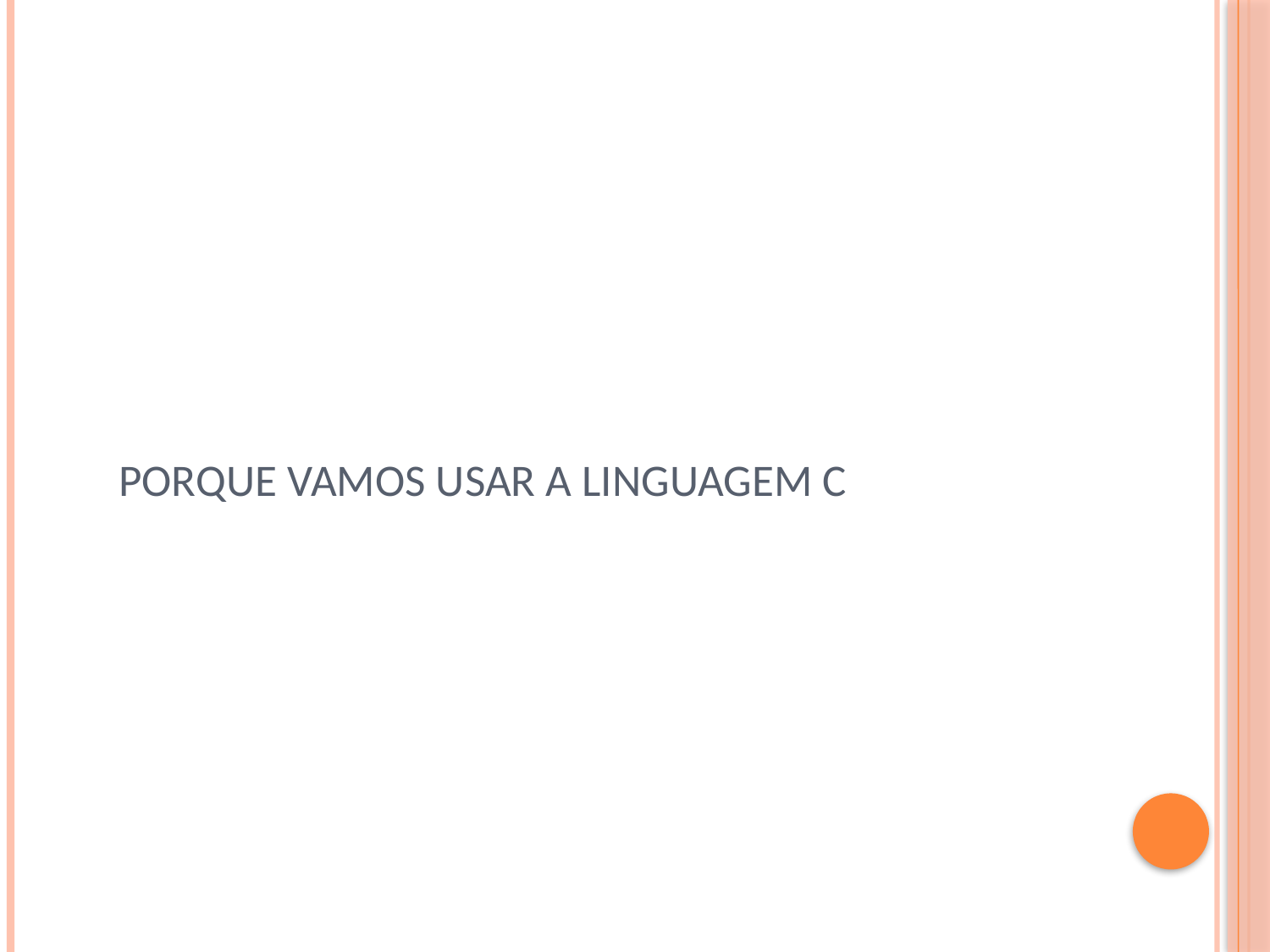

# Porque vamos usar a linguagem c